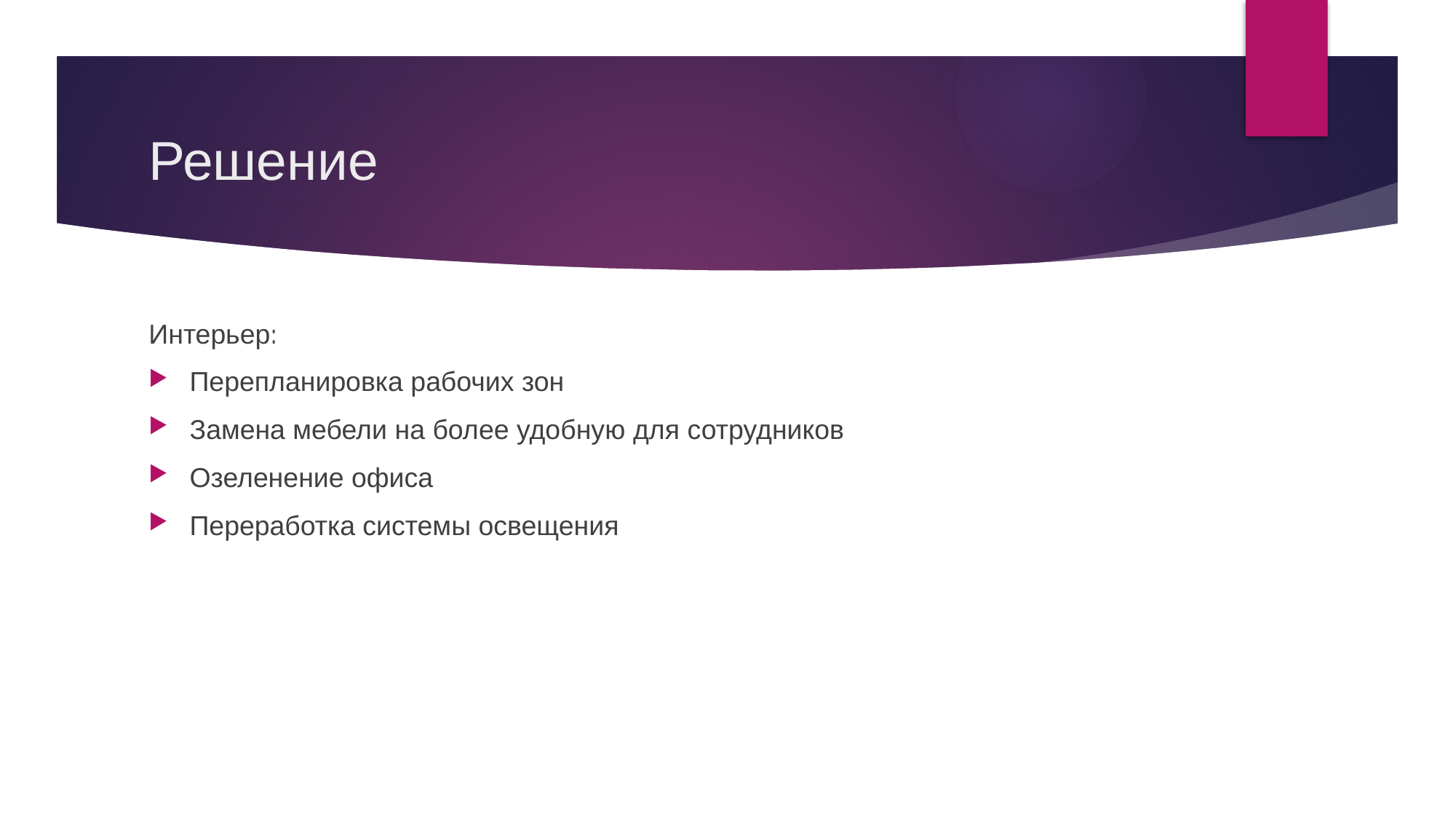

# Решение
Интерьер:
Перепланировка рабочих зон
Замена мебели на более удобную для сотрудников
Озеленение офиса
Переработка системы освещения